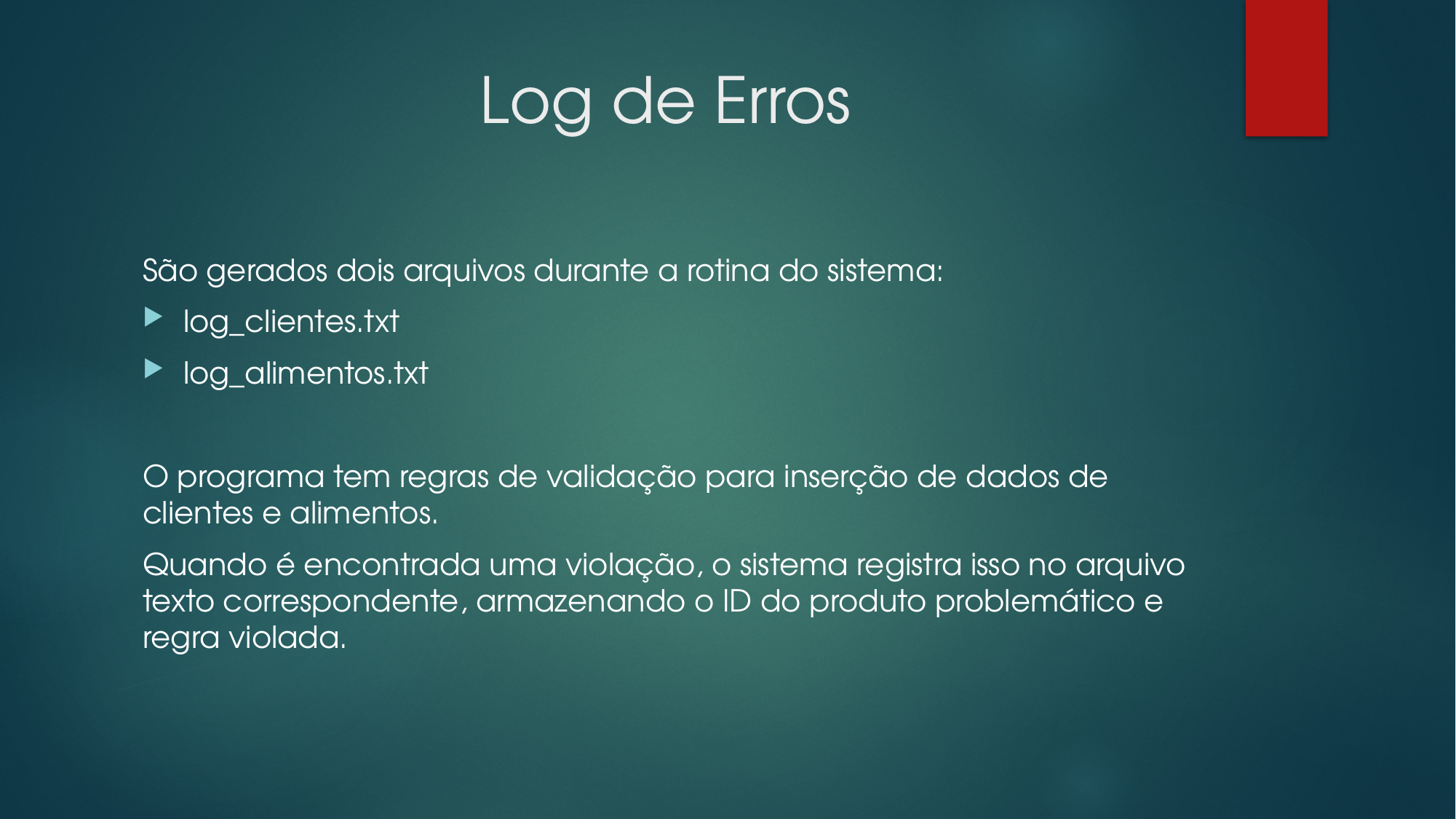

# Log de Erros
São gerados dois arquivos durante a rotina do sistema:
log_clientes.txt
log_alimentos.txt

O programa tem regras de validação para inserção de dados de clientes e alimentos.
Quando é encontrada uma violação, o sistema registra isso no arquivo texto correspondente, armazenando o ID do produto problemático e regra violada.